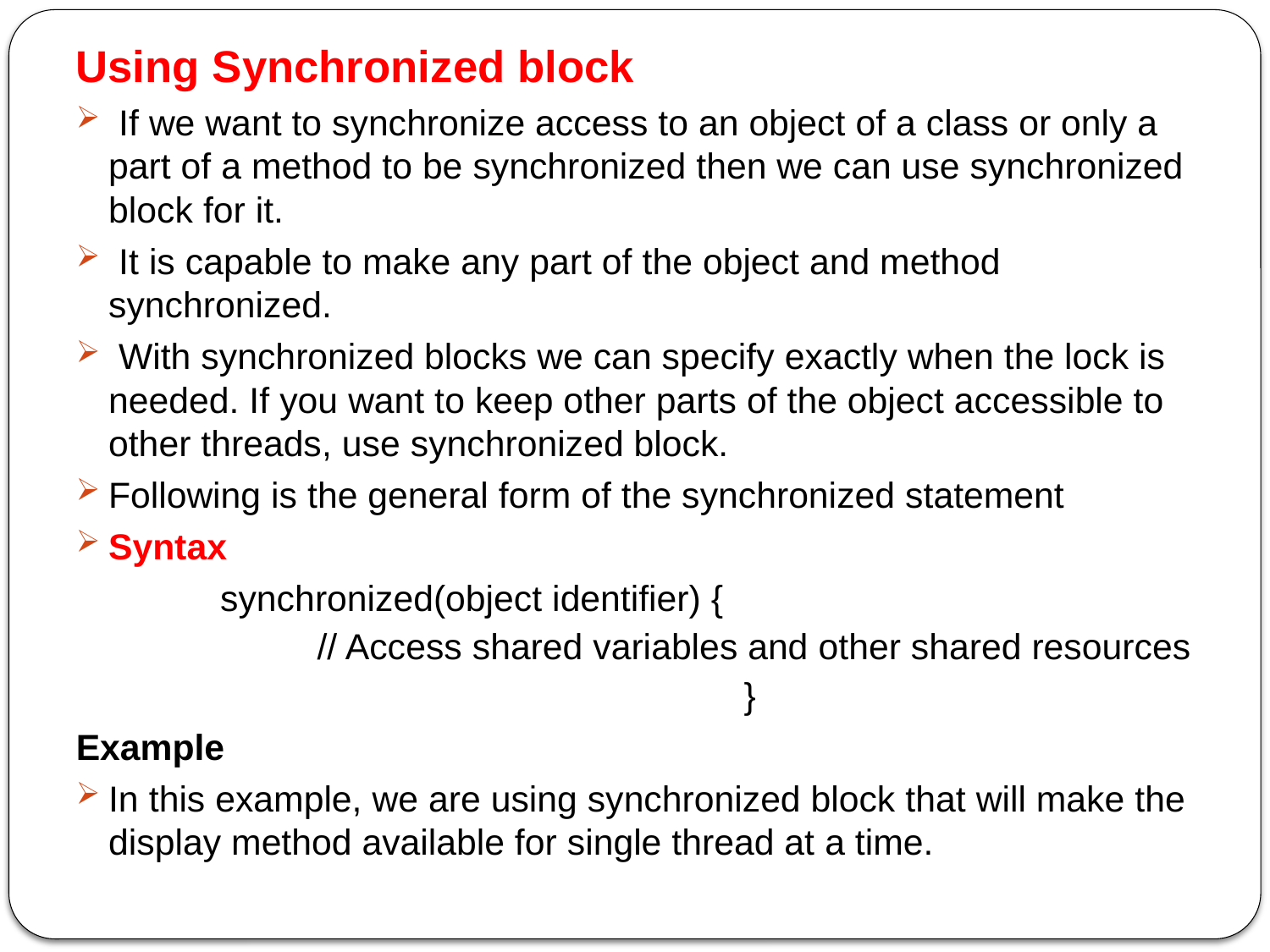

Using Synchronized block
 If we want to synchronize access to an object of a class or only a part of a method to be synchronized then we can use synchronized block for it.
 It is capable to make any part of the object and method synchronized.
 With synchronized blocks we can specify exactly when the lock is needed. If you want to keep other parts of the object accessible to other threads, use synchronized block.
Following is the general form of the synchronized statement
Syntax
	           synchronized(object identifier) {
                    // Access shared variables and other shared resources
                                                              }
Example
In this example, we are using synchronized block that will make the display method available for single thread at a time.